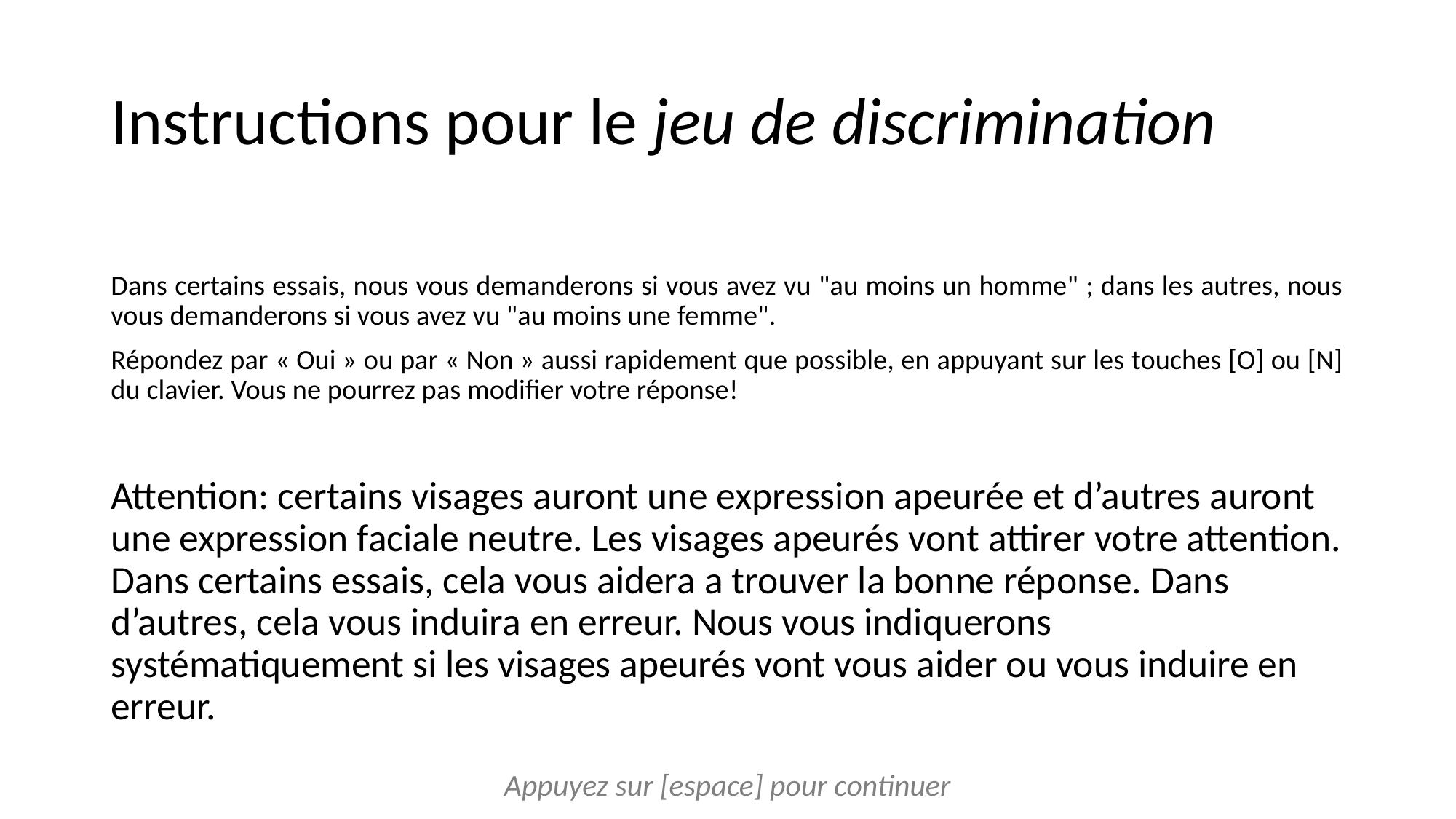

# Instructions pour le jeu de discrimination

Dans certains essais, nous vous demanderons si vous avez vu "au moins un homme" ; dans les autres, nous vous demanderons si vous avez vu "au moins une femme".
Répondez par « Oui » ou par « Non » aussi rapidement que possible, en appuyant sur les touches [O] ou [N] du clavier. Vous ne pourrez pas modifier votre réponse!

Attention: certains visages auront une expression apeurée et d’autres auront une expression faciale neutre. Les visages apeurés vont attirer votre attention. Dans certains essais, cela vous aidera a trouver la bonne réponse. Dans d’autres, cela vous induira en erreur. Nous vous indiquerons systématiquement si les visages apeurés vont vous aider ou vous induire en erreur.

Appuyez sur [espace] pour continuer